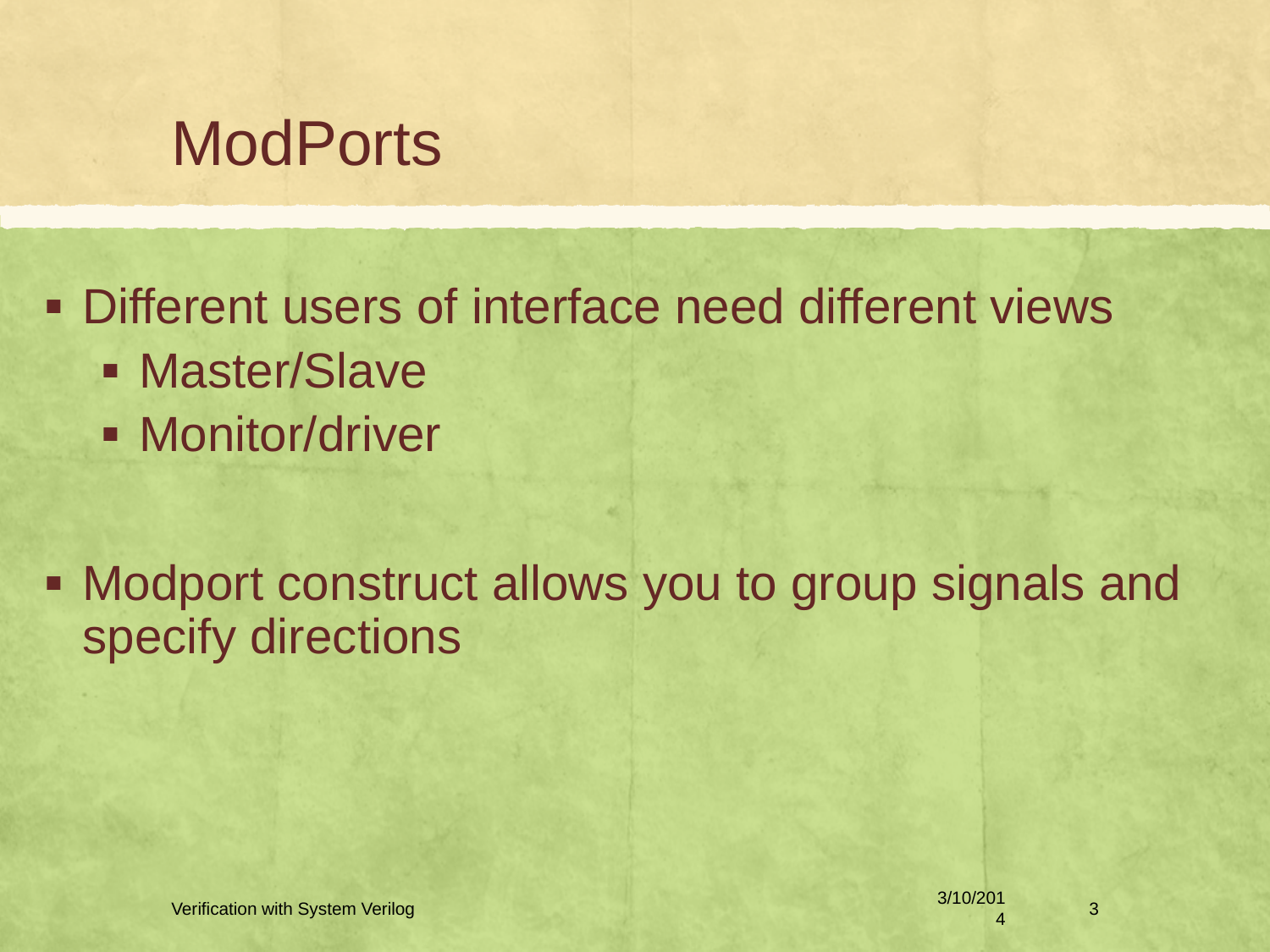

# ModPorts
Different users of interface need different views
Master/Slave
Monitor/driver

Modport construct allows you to group signals and specify directions

Verification with System Verilog
3/10/2014
3